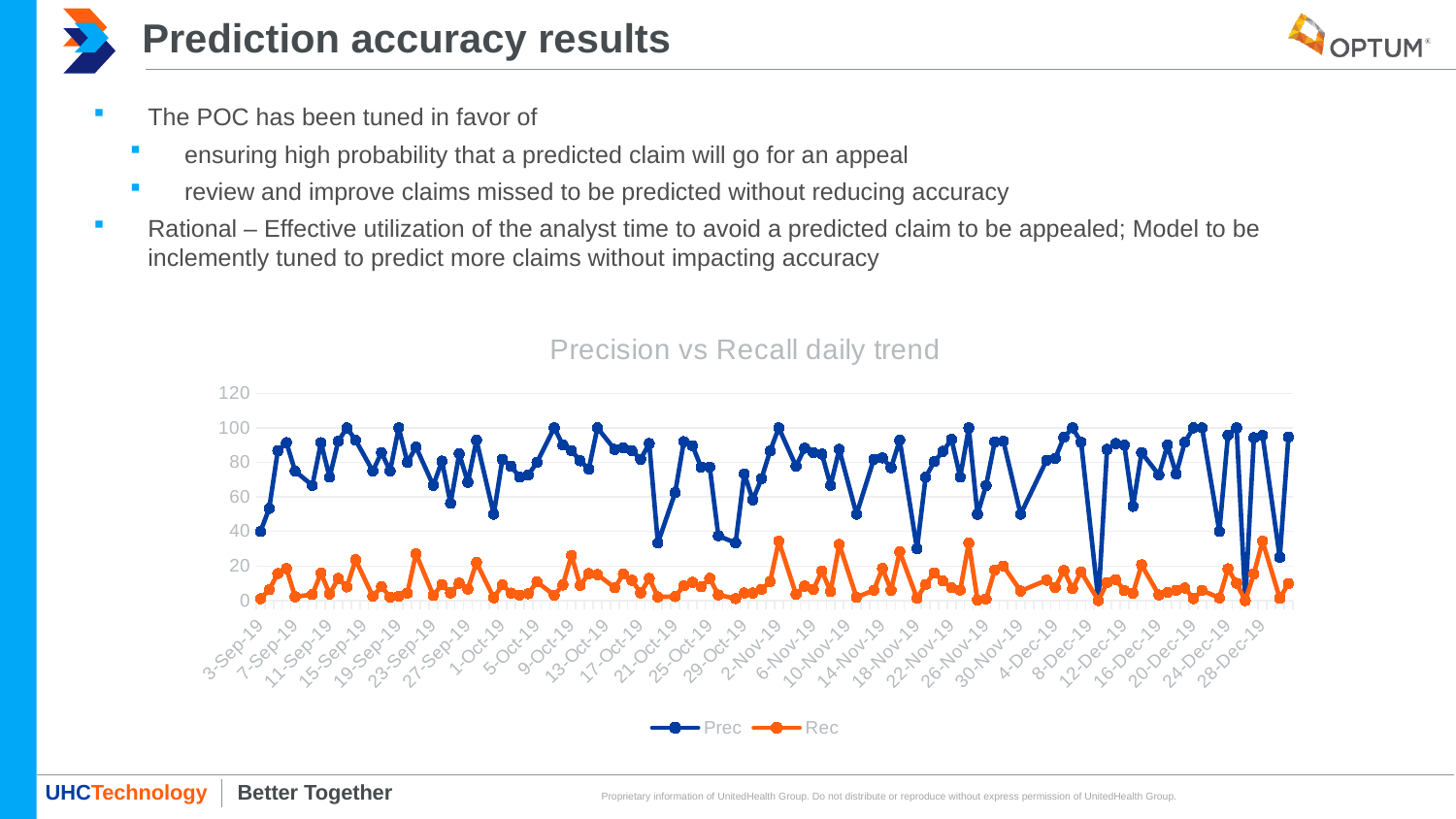

# Prediction accuracy results
The POC has been tuned in favor of
ensuring high probability that a predicted claim will go for an appeal
review and improve claims missed to be predicted without reducing accuracy
Rational – Effective utilization of the analyst time to avoid a predicted claim to be appealed; Model to be inclemently tuned to predict more claims without impacting accuracy

### Chart: Precision vs Recall daily trend

| Category | Prec | Rec |
|---|---|---|
| 43711 | 40.0 | 1.0869565217391304 |
| 43712 | 53.333333333333336 | 6.25 |
| 43713 | 86.66666666666667 | 15.66265060240964 |
| 43714 | 91.42857142857143 | 18.497109826589593 |
| 43715 | 75.0 | 2.2388059701492535 |
| 43717 | 66.66666666666666 | 3.4782608695652173 |
| 43718 | 91.42857142857143 | 15.92039800995025 |
| 43719 | 71.42857142857143 | 3.8461538461538463 |
| 43720 | 92.3076923076923 | 12.834224598930483 |
| 43721 | 100.0 | 7.913669064748201 |
| 43722 | 92.85714285714286 | 23.636363636363637 |
| 43724 | 75.0 | 2.4489795918367347 |
| 43725 | 85.71428571428571 | 8.144796380090497 |
| 43726 | 75.0 | 2.027027027027027 |
| 43727 | 100.0 | 2.5974025974025974 |
| 43728 | 80.0 | 4.3478260869565215 |
| 43729 | 88.88888888888889 | 27.11864406779661 |
| 43731 | 66.66666666666666 | 3.041825095057034 |
| 43732 | 80.76923076923077 | 9.251101321585903 |
| 43733 | 56.25 | 4.455445544554455 |
| 43734 | 85.0 | 10.059171597633137 |
| 43735 | 68.42105263157895 | 6.666666666666667 |
| 43736 | 92.85714285714286 | 22.033898305084744 |
| 43738 | 50.0 | 1.6216216216216217 |
| 43739 | 81.81818181818183 | 9.090909090909092 |
| 43740 | 77.77777777777779 | 4.3478260869565215 |
| 43741 | 71.42857142857143 | 3.1847133757961785 |
| 43742 | 72.72727272727273 | 4.0 |
| 43743 | 80.0 | 10.81081081081081 |
| 43745 | 100.0 | 3.111111111111111 |
| 43746 | 90.0 | 9.045226130653267 |
| 43747 | 86.74698795180723 | 26.181818181818183 |
| 43748 | 80.95238095238095 | 8.762886597938143 |
| 43749 | 76.08695652173914 | 15.625 |
| 43750 | 100.0 | 15.09433962264151 |
| 43752 | 87.5 | 7.446808510638298 |
| 43753 | 88.37209302325581 | 15.32258064516129 |
| 43754 | 86.66666666666667 | 11.711711711711711 |
| 43755 | 81.81818181818183 | 4.5 |
| 43756 | 90.9090909090909 | 12.82051282051282 |
| 43757 | 33.33333333333333 | 2.127659574468085 |
| 43759 | 62.5 | 2.314814814814815 |
| 43760 | 92.0 | 8.582089552238806 |
| 43761 | 89.65517241379311 | 10.569105691056912 |
| 43762 | 77.27272727272727 | 7.981220657276995 |
| 43763 | 77.27272727272727 | 12.878787878787879 |
| 43764 | 37.5 | 3.260869565217391 |
| 43766 | 33.33333333333333 | 1.1695906432748537 |
| 43767 | 73.33333333333333 | 4.417670682730924 |
| 43768 | 58.333333333333336 | 4.375 |
| 43769 | 70.58823529411765 | 6.486486486486487 |
| 43770 | 86.66666666666667 | 10.92436974789916 |
| 43771 | 100.0 | 34.375 |
| 43773 | 77.77777777777779 | 3.6458333333333335 |
| 43774 | 88.23529411764706 | 8.379888268156424 |
| 43775 | 85.71428571428571 | 6.486486486486487 |
| 43776 | 84.78260869565217 | 17.105263157894736 |
| 43777 | 66.66666666666666 | 5.161290322580645 |
| 43778 | 87.5 | 32.55813953488372 |
| 43780 | 50.0 | 1.8957345971563981 |
| 43782 | 81.81818181818183 | 6.0 |
| 43783 | 82.6086956521739 | 18.627450980392158 |
| 43784 | 76.92307692307693 | 5.9880239520958085 |
| 43785 | 92.85714285714286 | 28.26086956521739 |
| 43787 | 30.0 | 1.3824884792626728 |
| 43788 | 71.42857142857143 | 9.328358208955224 |
| 43789 | 80.43478260869566 | 16.08695652173913 |
| 43790 | 86.36363636363636 | 11.30952380952381 |
| 43791 | 93.33333333333333 | 7.368421052631578 |
| 43792 | 71.42857142857143 | 6.097560975609756 |
| 43793 | 100.0 | 33.33333333333333 |
| 43794 | 50.0 | 0.3952569169960474 |
| 43795 | 66.66666666666666 | 0.9523809523809524 |
| 43796 | 91.8918918918919 | 17.708333333333336 |
| 43797 | 92.3076923076923 | 20.0 |
| 43799 | 50.0 | 5.555555555555555 |
| 43802 | 81.25 | 11.818181818181818 |
| 43803 | 82.35294117647058 | 7.608695652173914 |
| 43804 | 94.44444444444444 | 17.435897435897434 |
| 43805 | 100.0 | 6.944444444444445 |
| 43806 | 91.66666666666666 | 16.666666666666664 |
| 43808 | 0.0 | 0.0 |
| 43809 | 87.5 | 10.396039603960396 |
| 43810 | 90.9090909090909 | 12.121212121212121 |
| 43811 | 90.0 | 5.88235294117647 |
| 43812 | 54.54545454545454 | 4.195804195804196 |
| 43813 | 85.71428571428571 | 20.689655172413794 |
| 43815 | 72.72727272727273 | 3.278688524590164 |
| 43816 | 90.0 | 4.712041884816754 |
| 43817 | 73.33333333333333 | 6.0109289617486334 |
| 43818 | 91.66666666666666 | 7.333333333333333 |
| 43819 | 100.0 | 1.1363636363636365 |
| 43820 | 100.0 | 5.88235294117647 |
| 43822 | 40.0 | 1.5625 |
| 43823 | 95.83333333333334 | 18.4 |
| 43824 | 100.0 | 10.0 |
| 43825 | 0.0 | 0.0 |
| 43826 | 94.28571428571428 | 15.492957746478872 |
| 43827 | 95.65217391304348 | 34.375 |
| 43829 | 25.0 | 1.3605442176870748 |
| 43830 | 94.73684210526315 | 9.89010989010989 |